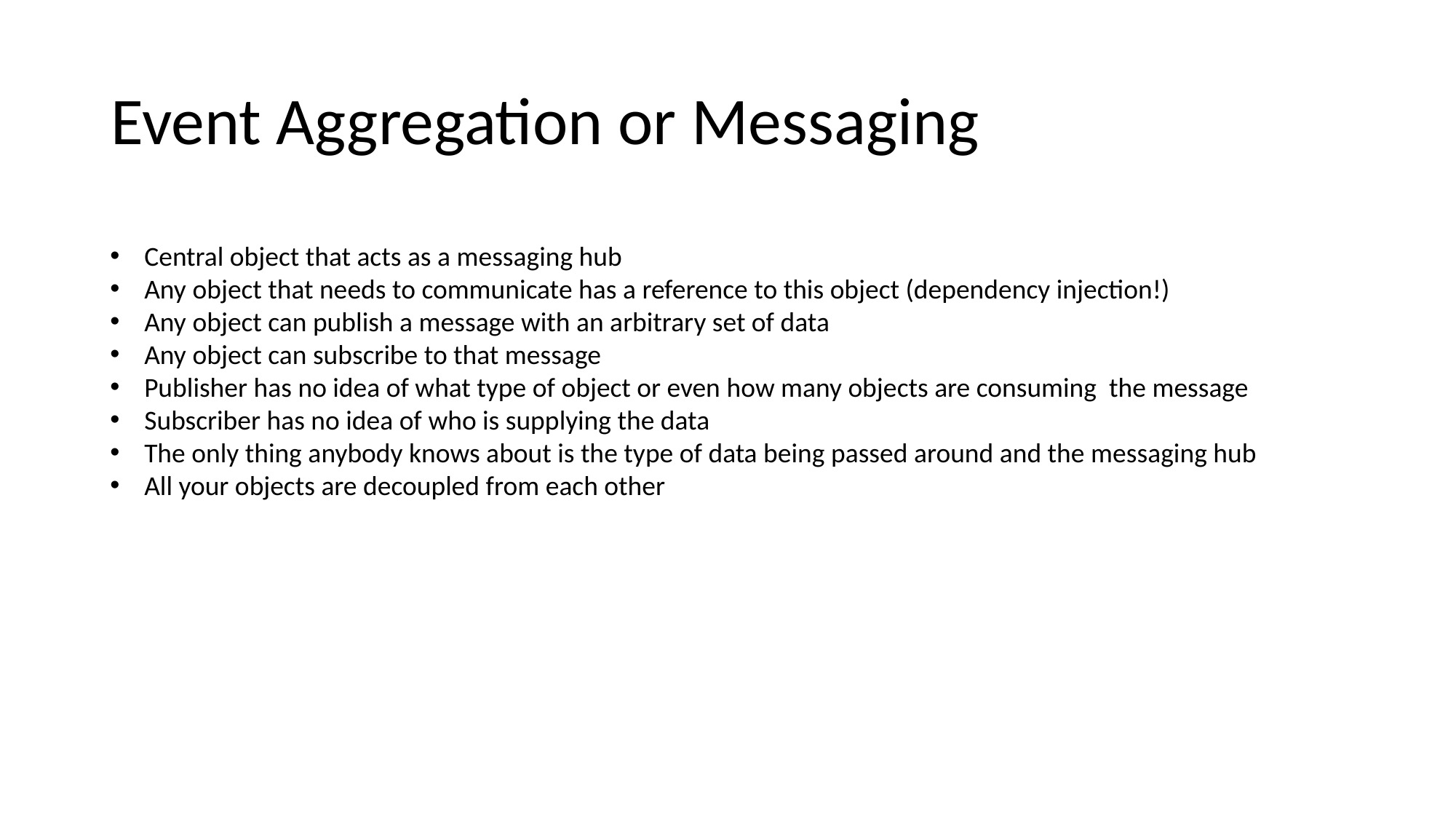

# Event Aggregation or Messaging
Central object that acts as a messaging hub
Any object that needs to communicate has a reference to this object (dependency injection!)
Any object can publish a message with an arbitrary set of data
Any object can subscribe to that message
Publisher has no idea of what type of object or even how many objects are consuming  the message
Subscriber has no idea of who is supplying the data
The only thing anybody knows about is the type of data being passed around and the messaging hub
All your objects are decoupled from each other